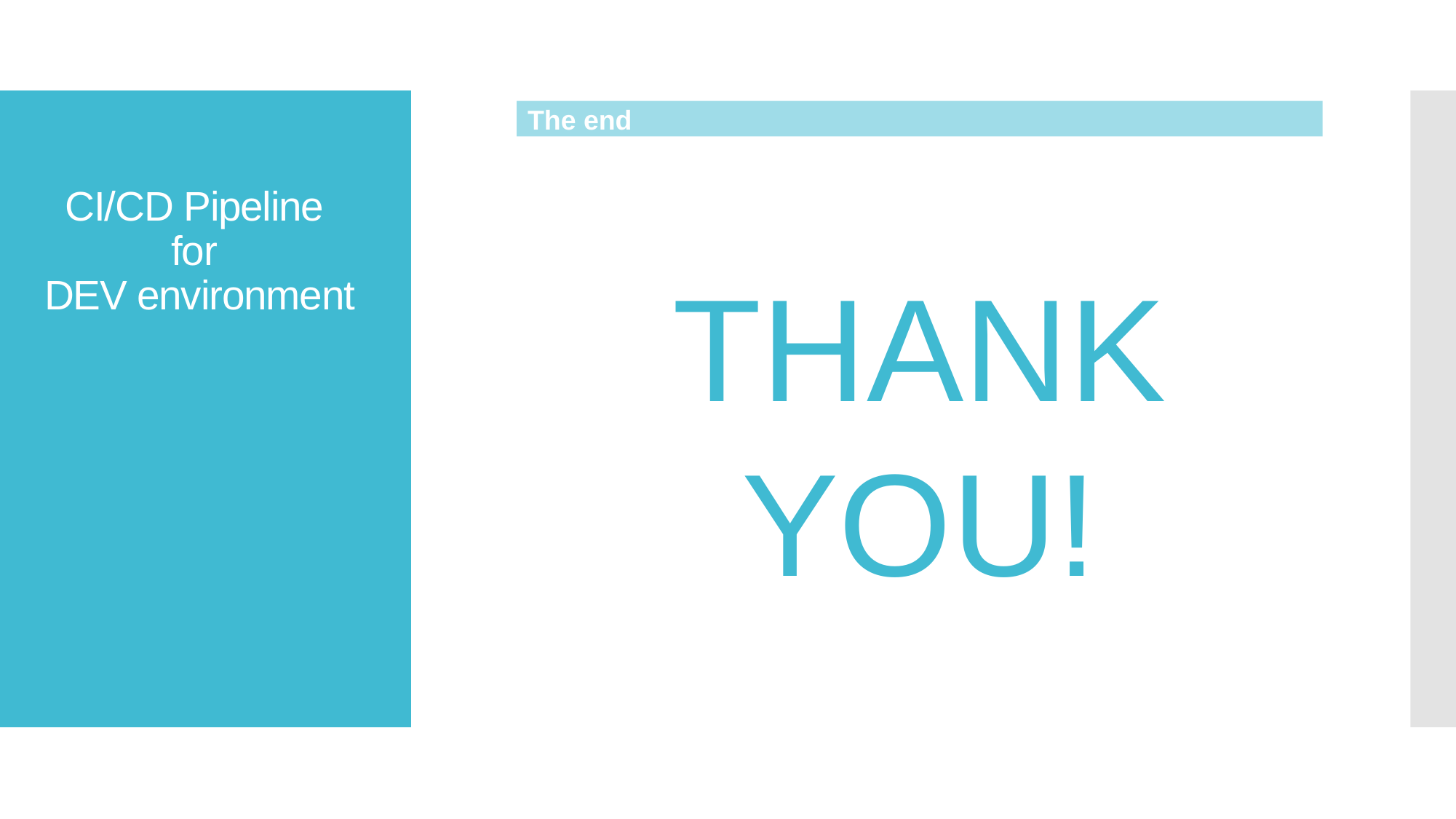

The end
# CI/CD Pipeline for DEV environment
THANK
YOU!